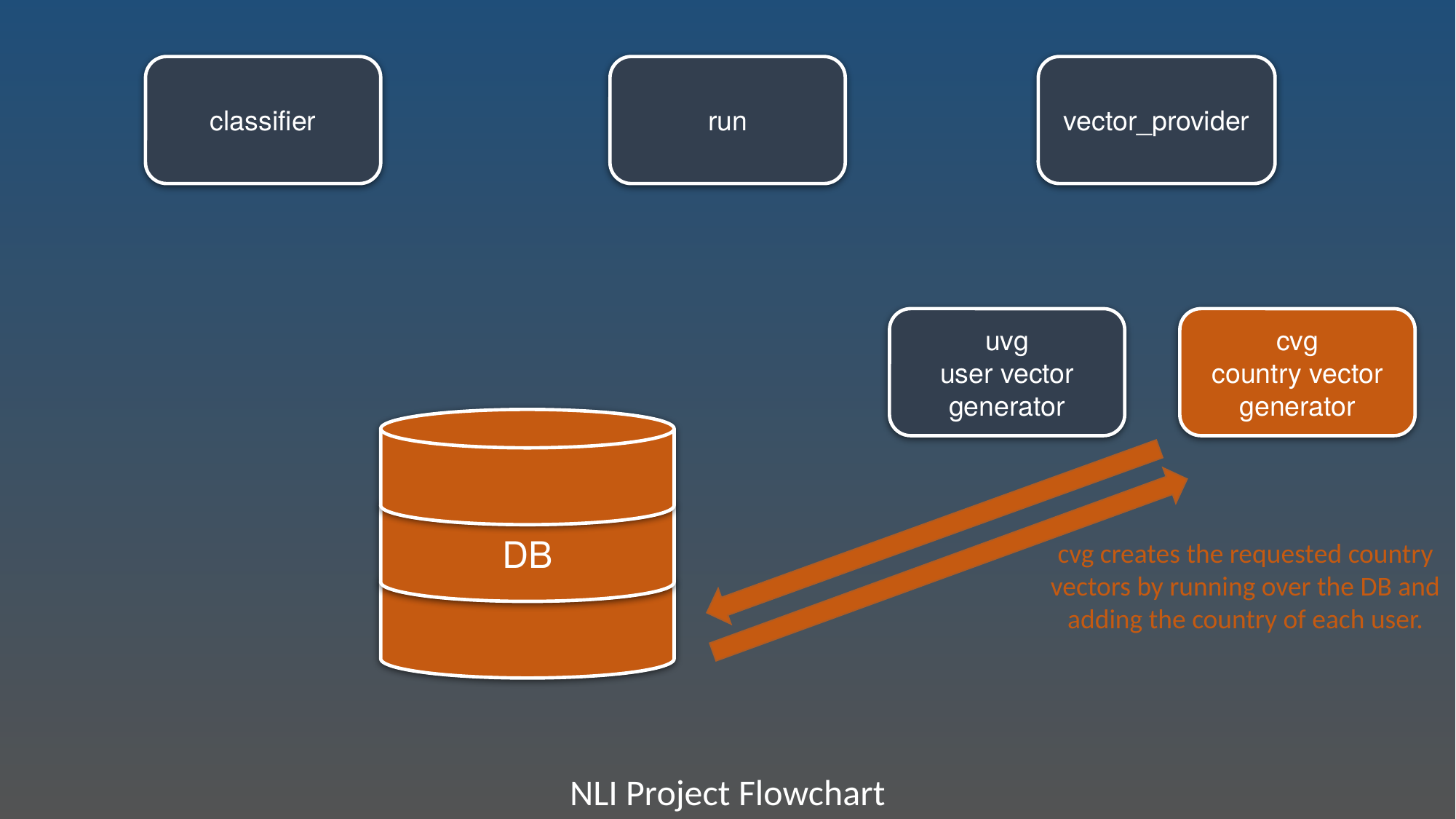

classifier
run
vector_provider
uvg
user vector generator
cvg
country vector generator

DB

cvg creates the requested country vectors by running over the DB and adding the country of each user.

NLI Project Flowchart